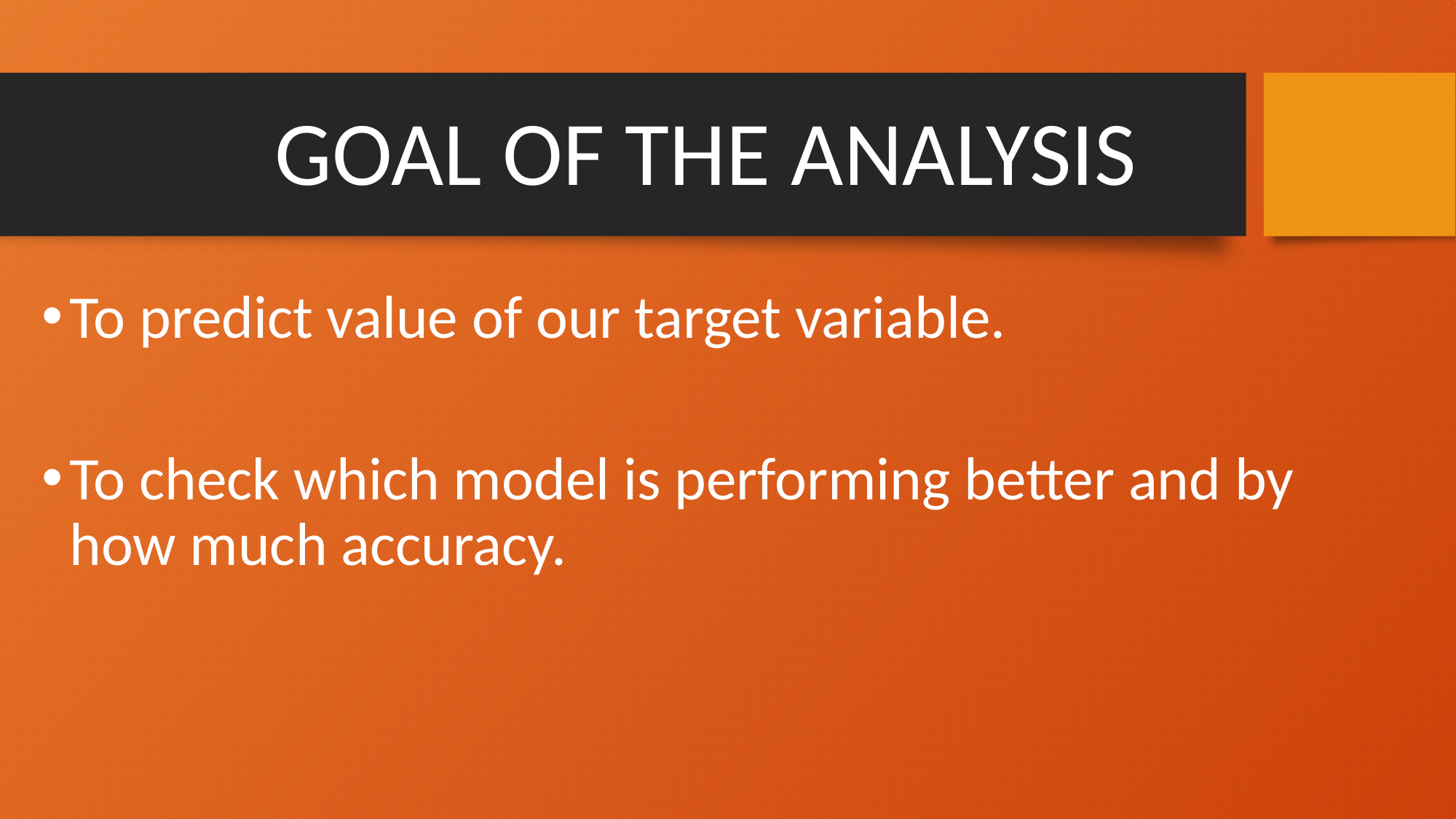

# GOAL OF THE ANALYSIS
To predict value of our target variable.

To check which model is performing better and by how much accuracy.